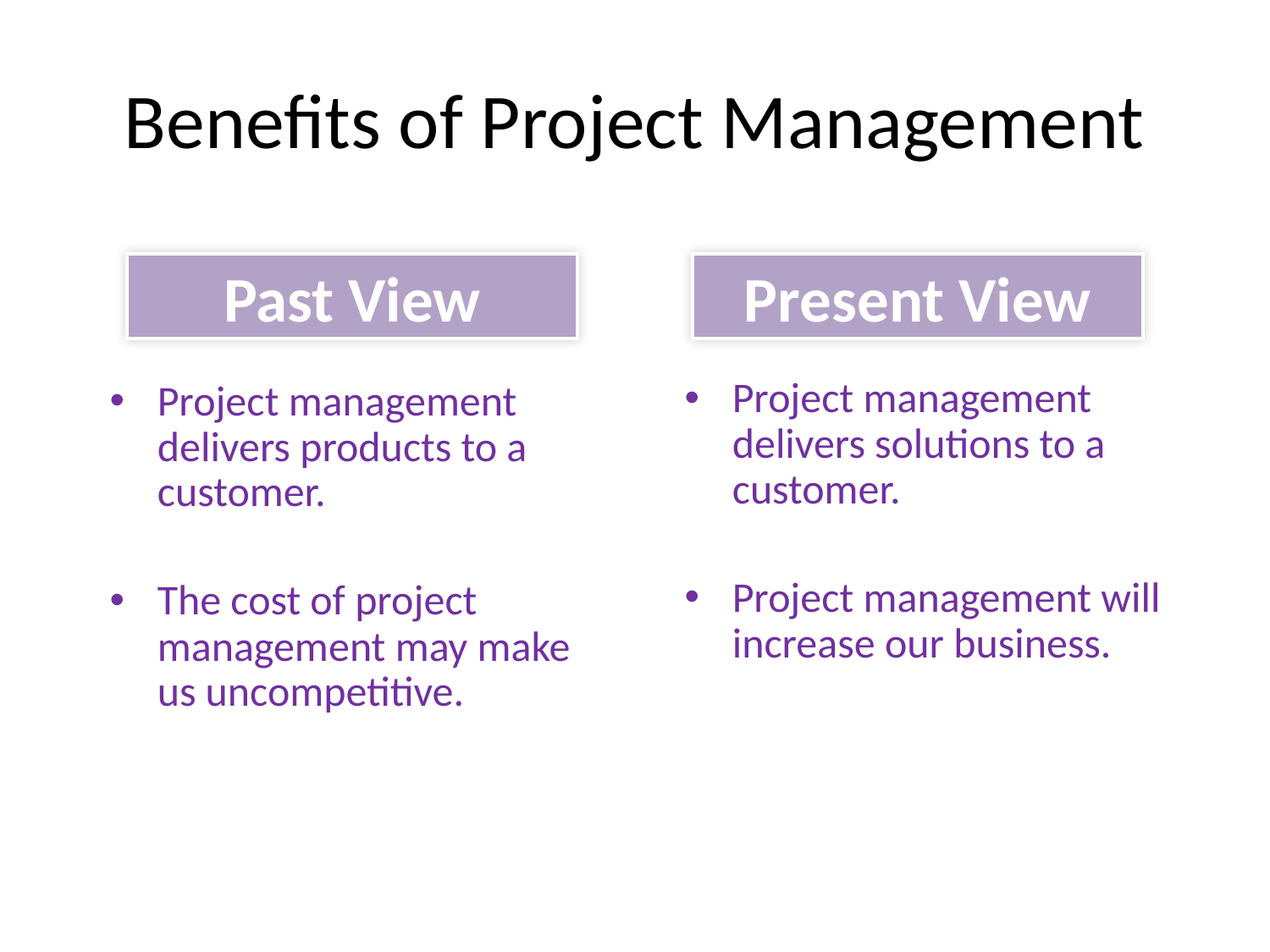

# Benefits of Project Management
Past View
Present View
Project management delivers solutions to a customer.

Project management will increase our business.
Project management delivers products to a customer.

The cost of project management may make us uncompetitive.